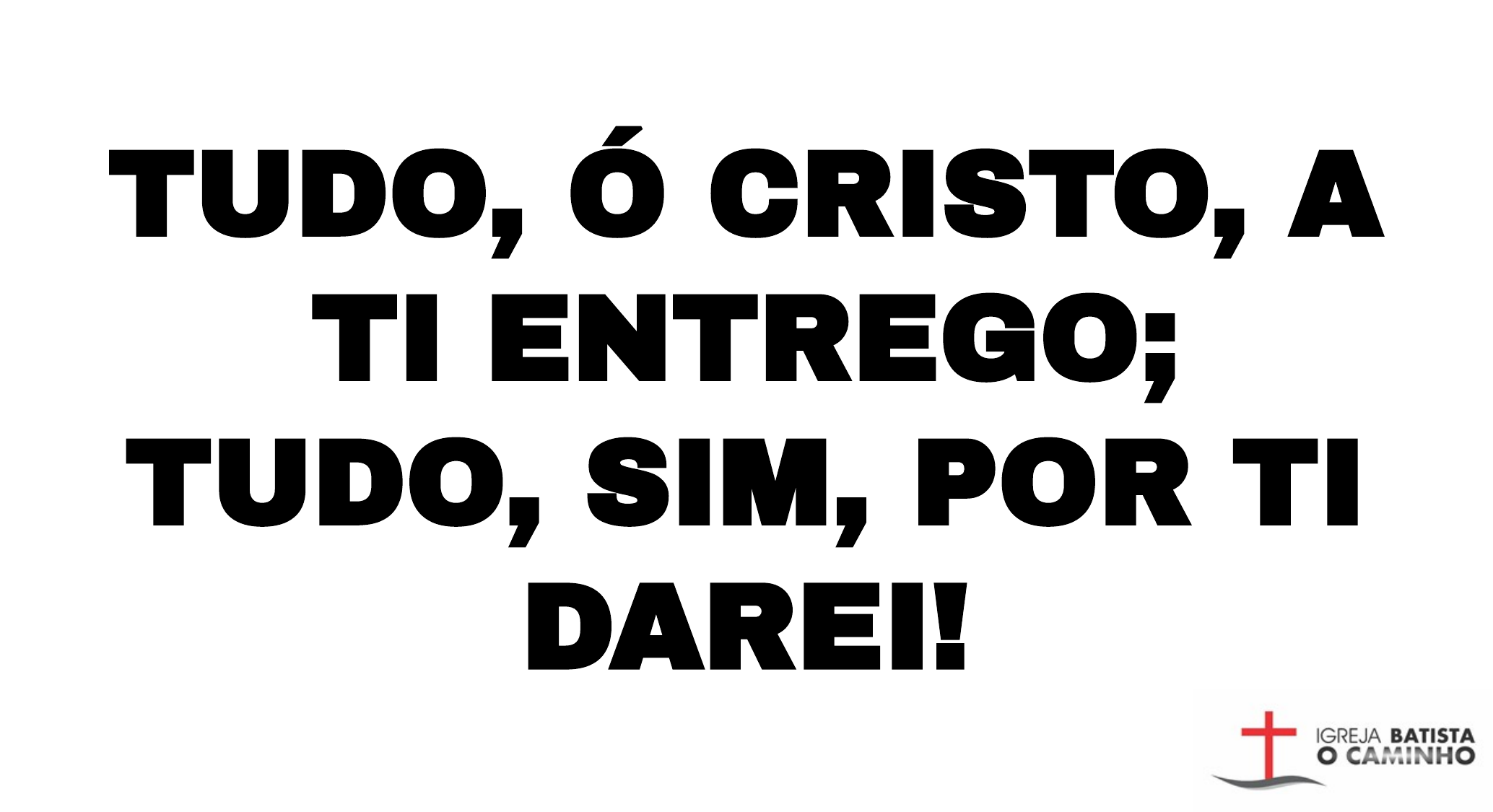

TUDO, Ó CRISTO, A TI ENTREGO;
TUDO, SIM, POR TI DAREI!